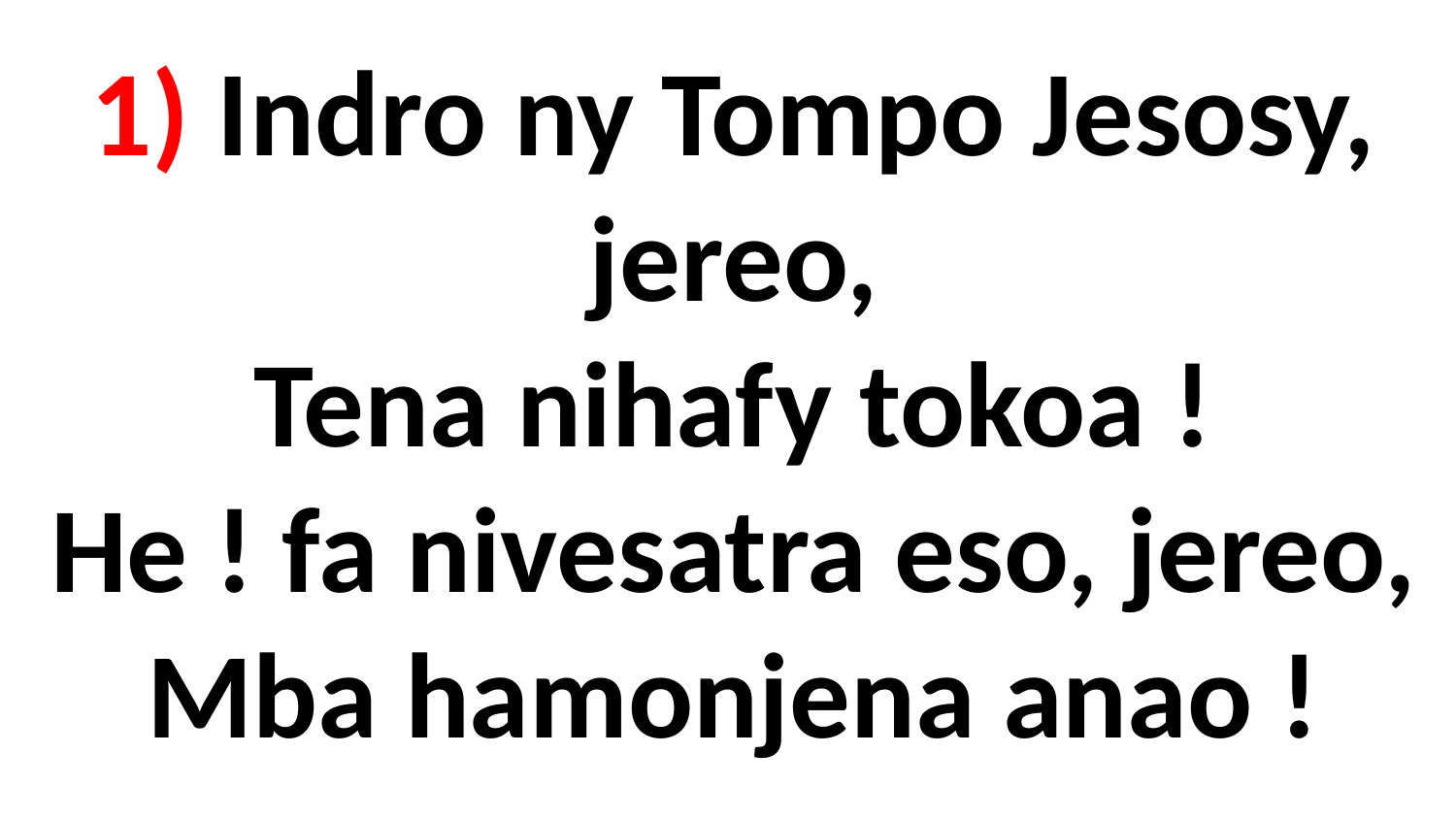

# 1) Indro ny Tompo Jesosy, jereo, Tena nihafy tokoa ! He ! fa nivesatra eso, jereo, Mba hamonjena anao !